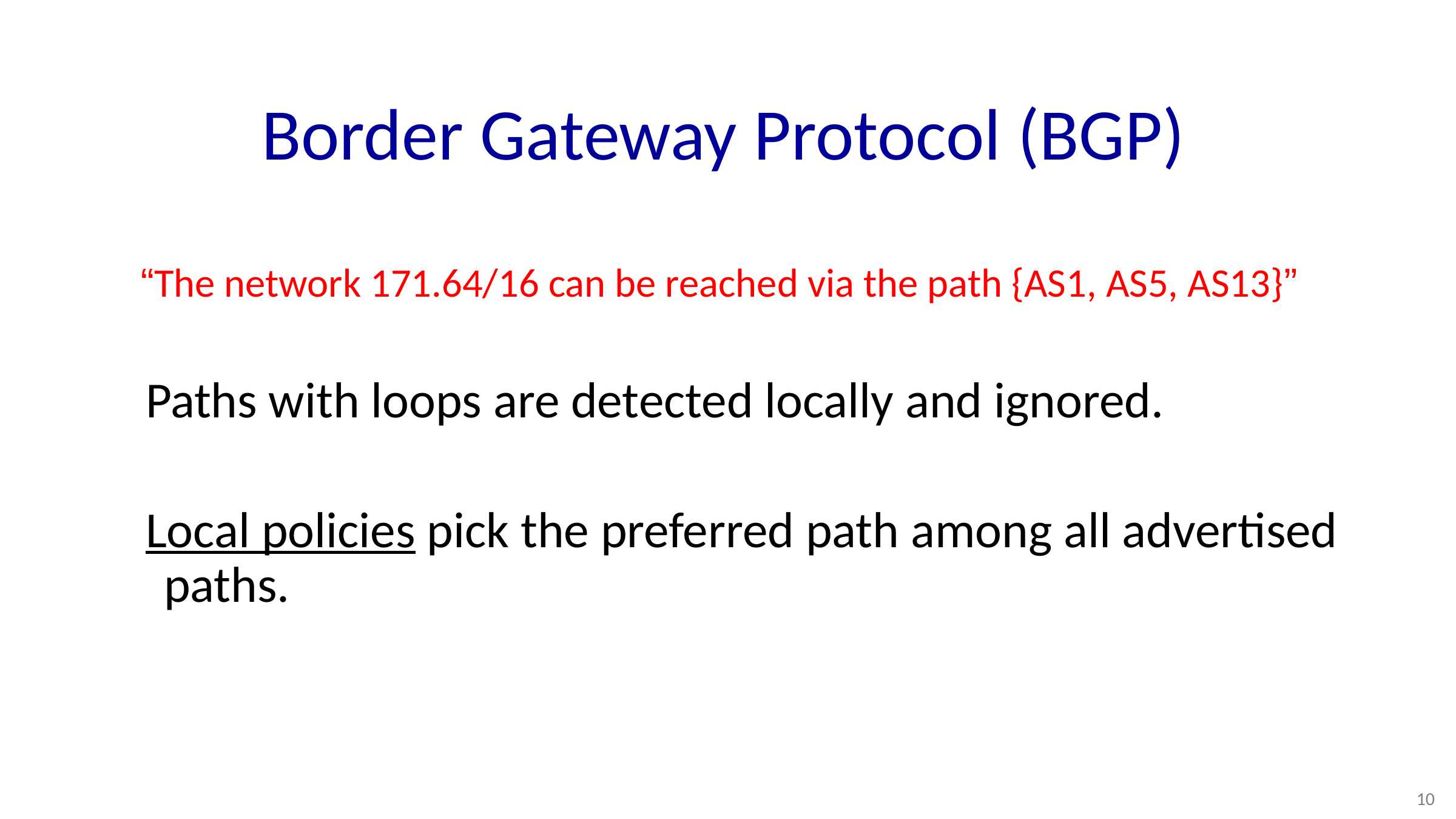

# Border Gateway Protocol (BGP)
“The network 171.64/16 can be reached via the path {AS1, AS5, AS13}”

  Paths with loops are detected locally and ignored.

  Local policies pick the preferred path among all advertised paths.